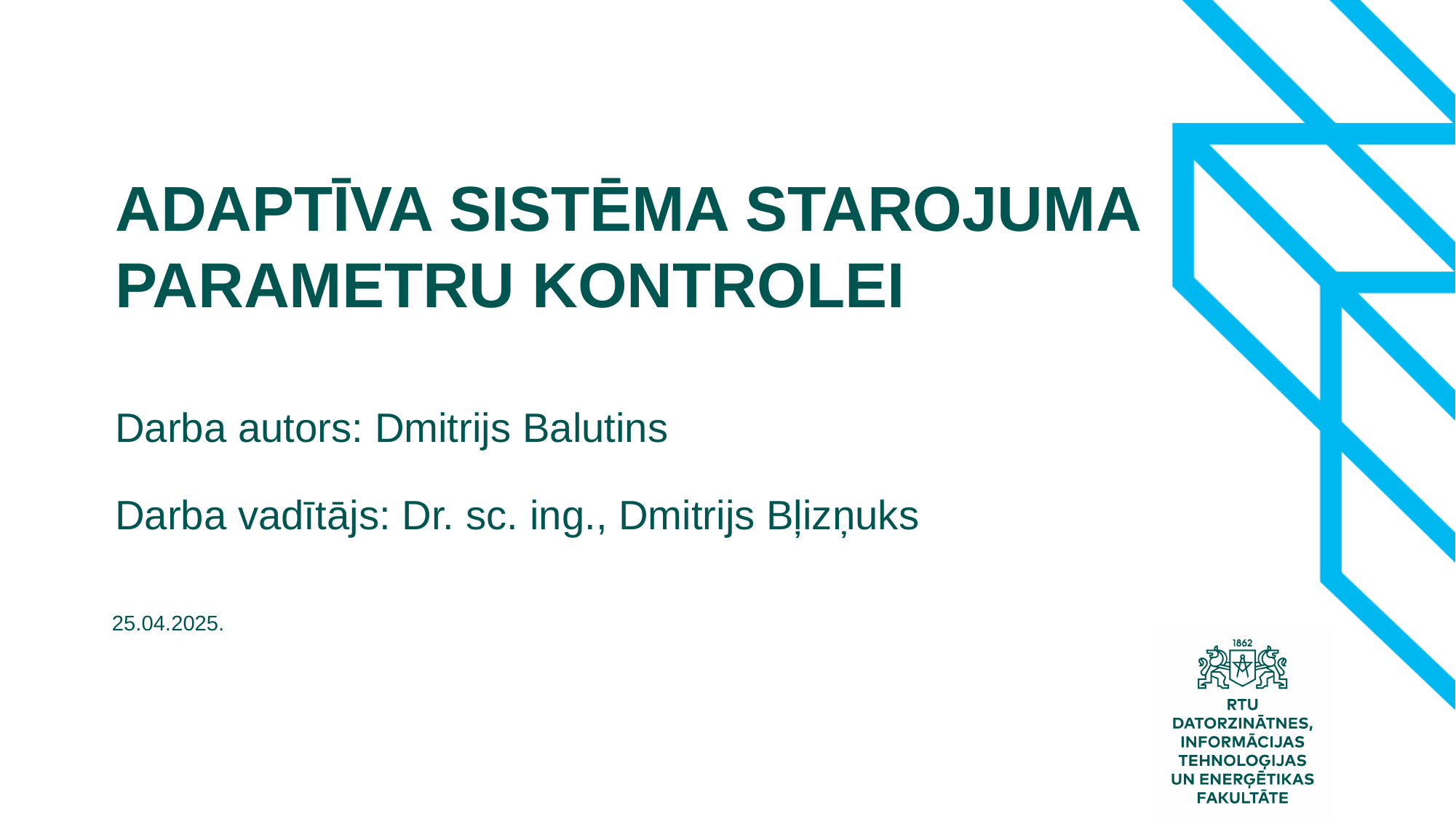

ADAPTĪVA SISTĒMA STAROJUMA PARAMETRU KONTROLEI
Darba autors: Dmitrijs Balutins
Darba vadītājs: Dr. sc. ing., Dmitrijs Bļizņuks
25.04.2025.